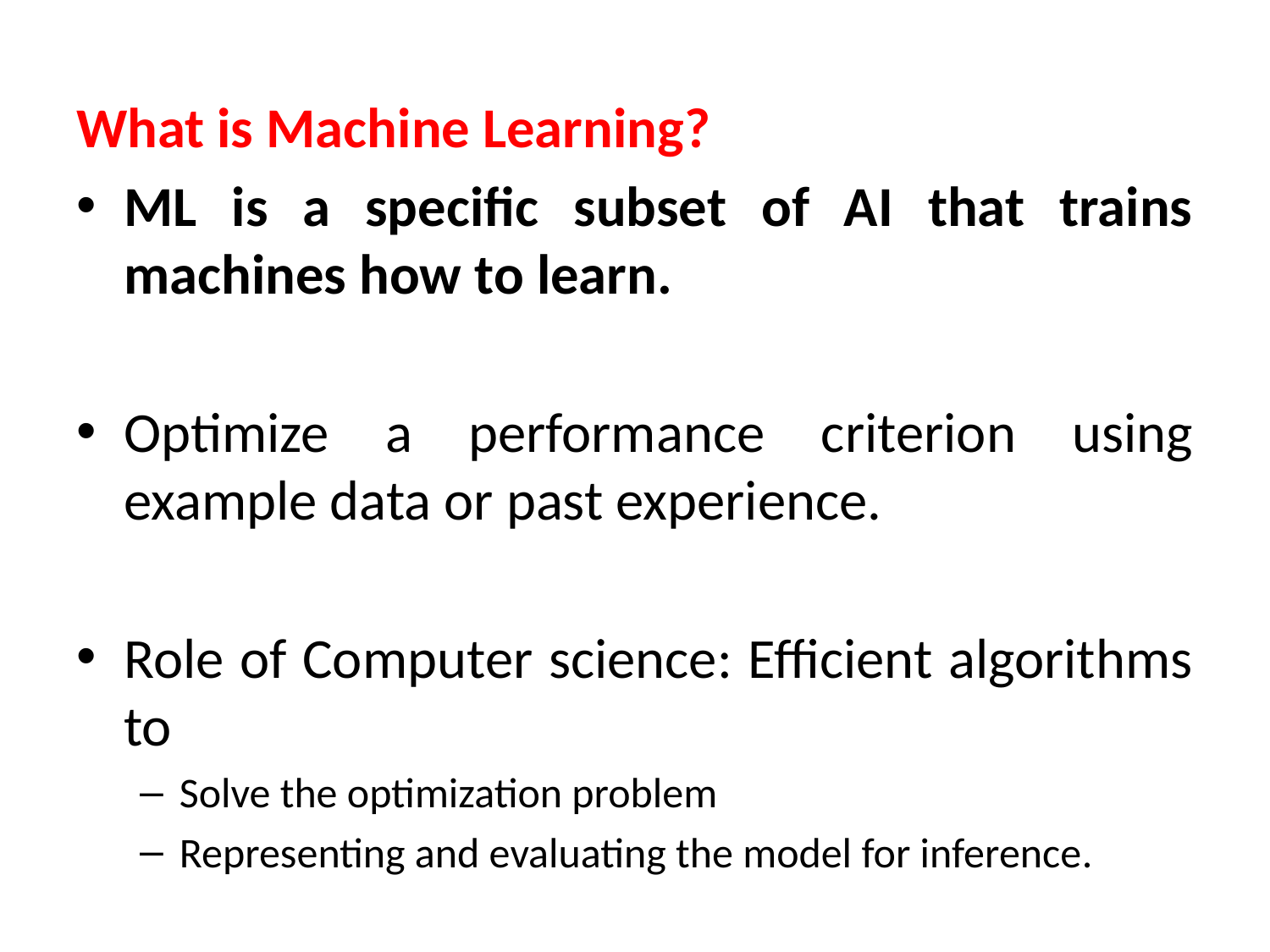

What is Machine Learning?
ML is a specific subset of AI that trains machines how to learn.

Optimize a performance criterion using example data or past experience.

Role of Computer science: Efficient algorithms to
Solve the optimization problem
Representing and evaluating the model for inference.